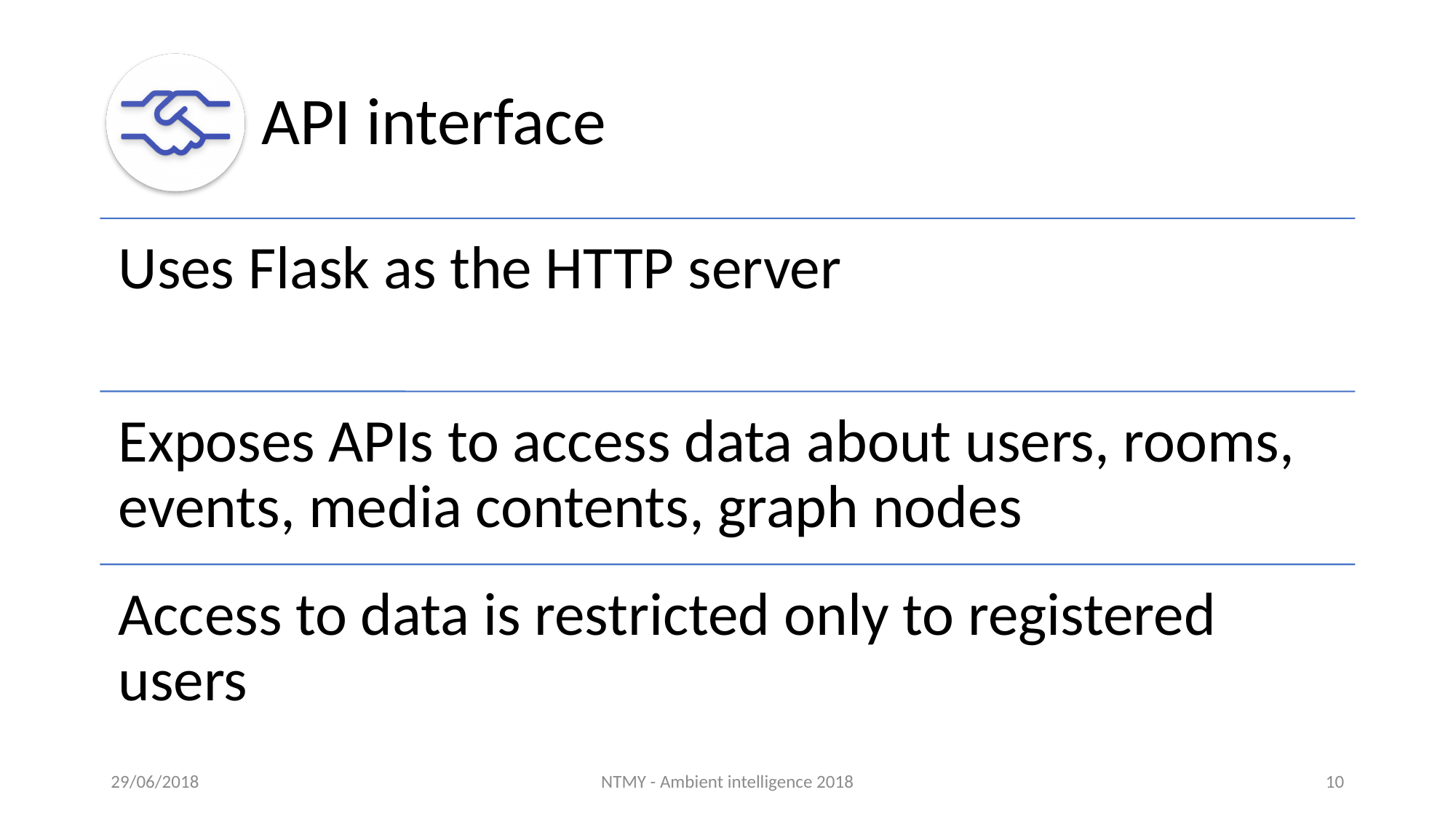

# API interface
Uses Flask as the HTTP server
Exposes APIs to access data about users, rooms, events, media contents, graph nodes
Access to data is restricted only to registered users
29/06/2018
NTMY - Ambient intelligence 2018
10